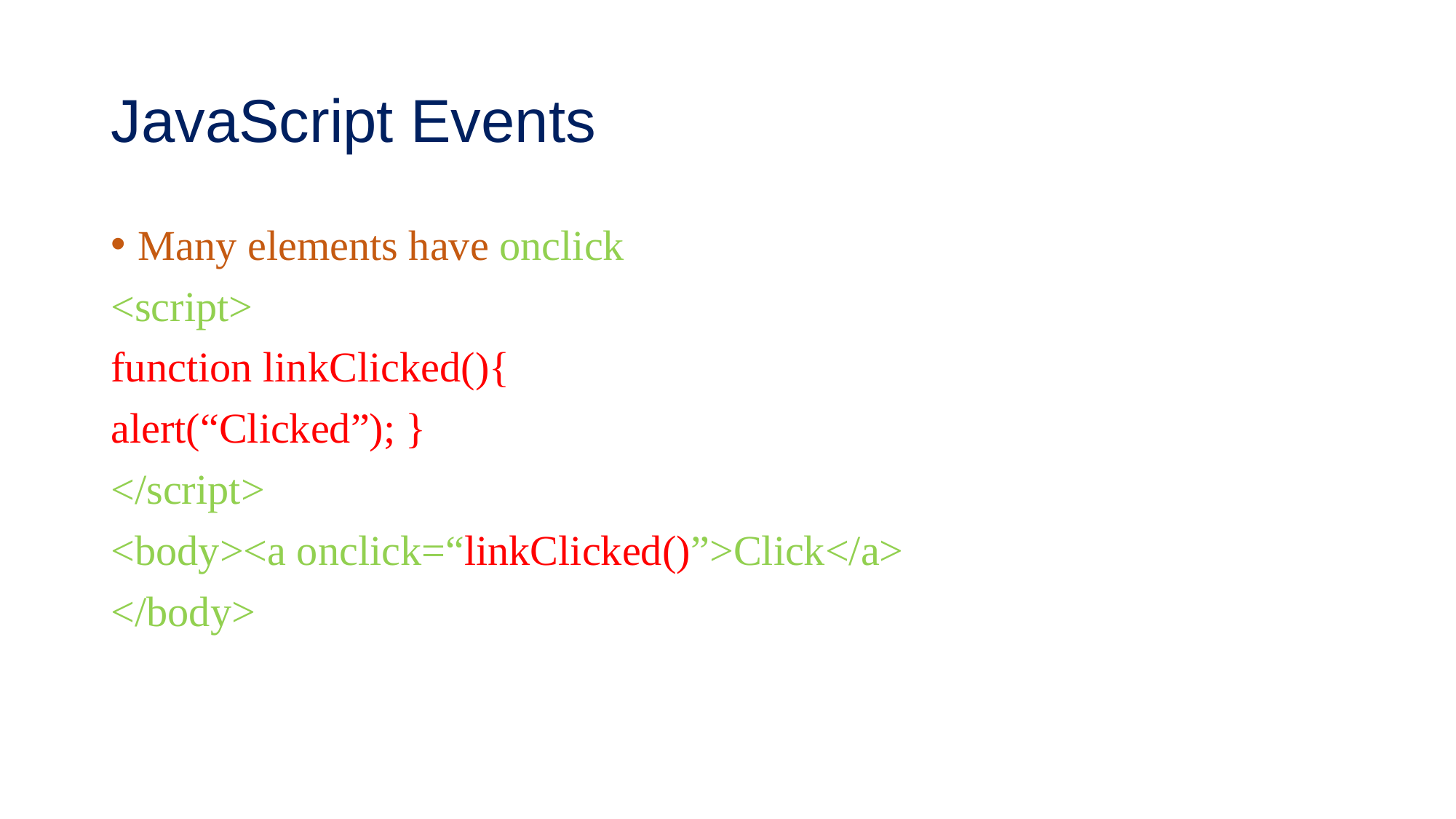

# JavaScript Events
Many elements have onclick
<script>
function linkClicked(){
alert(“Clicked”); }
</script>
<body><a onclick=“linkClicked()”>Click</a>
</body>